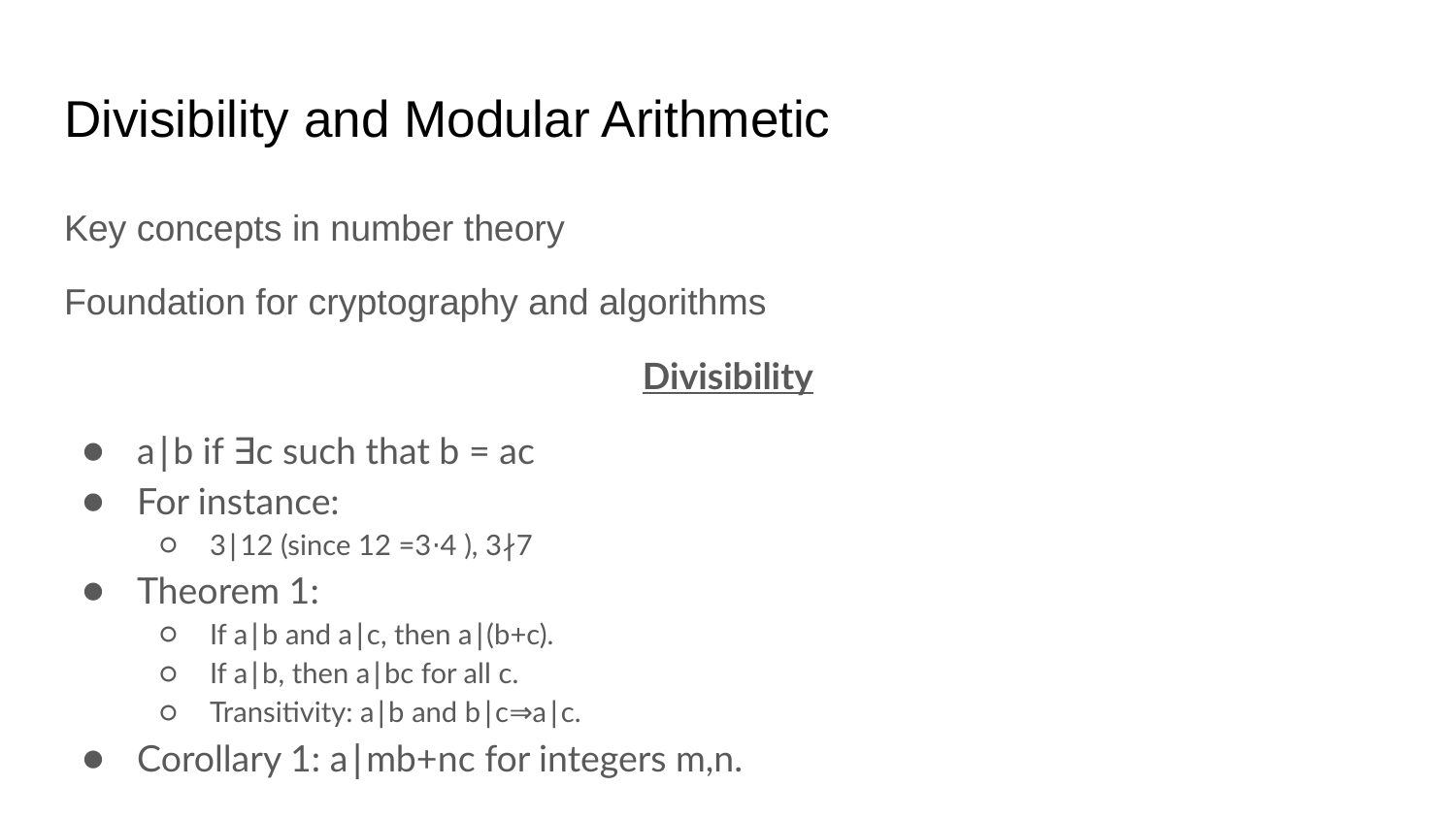

# Divisibility and Modular Arithmetic
Key concepts in number theory
Foundation for cryptography and algorithms
Divisibility
a∣b if ∃c such that b = ac
For instance:
3∣12 (since 12 =3⋅4 ), 3∤7
Theorem 1:
If a∣b and a∣c, then a∣(b+c).
If a∣b, then a∣bc for all c.
Transitivity: a∣b and b∣c⇒a∣c.
Corollary 1: a∣mb+nc for integers m,n.